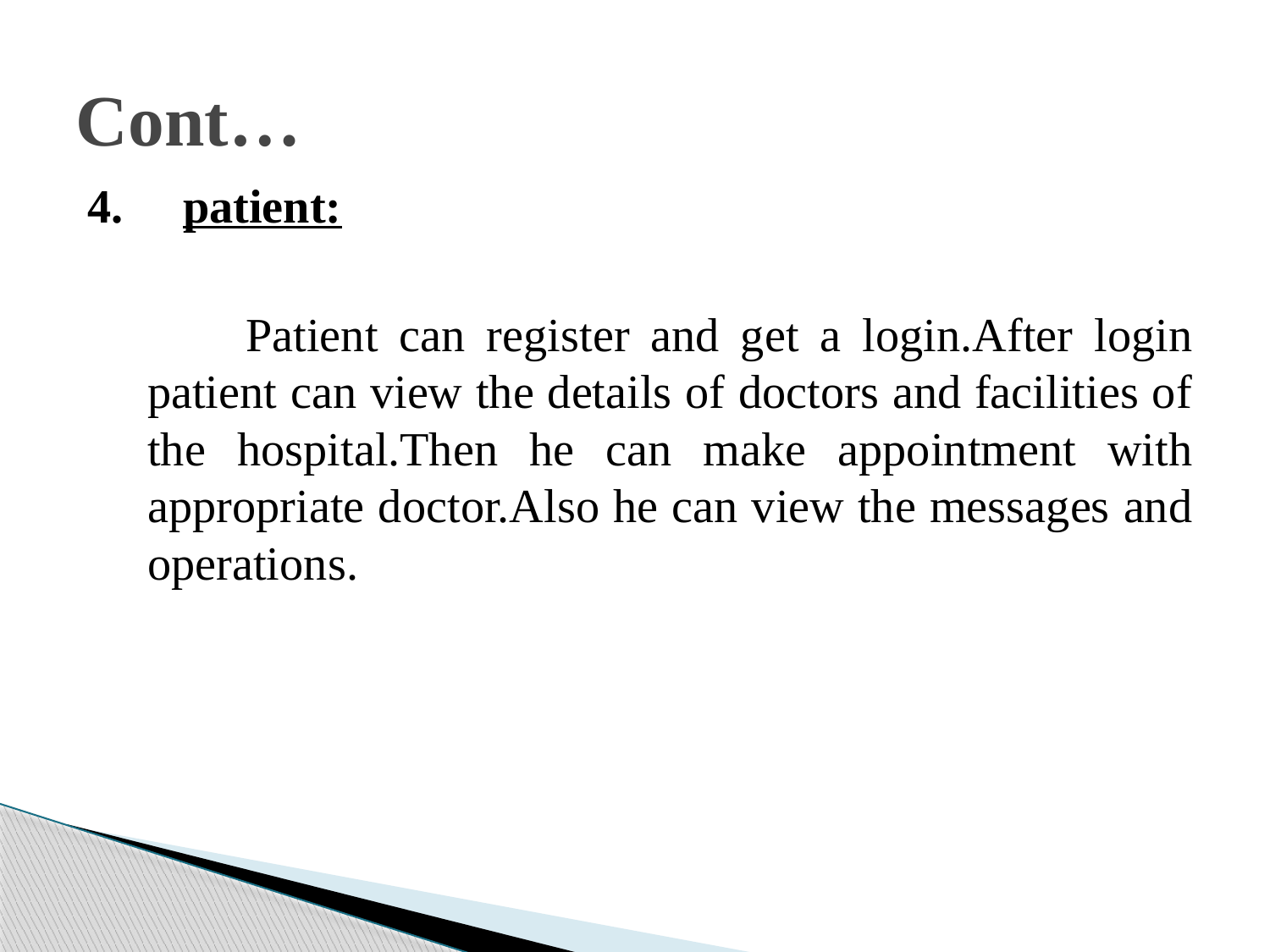

# Cont…
 4.     patient:

        Patient can register and get a login.After login patient can view the details of doctors and facilities of the hospital.Then he can make appointment with appropriate doctor.Also he can view the messages and operations.